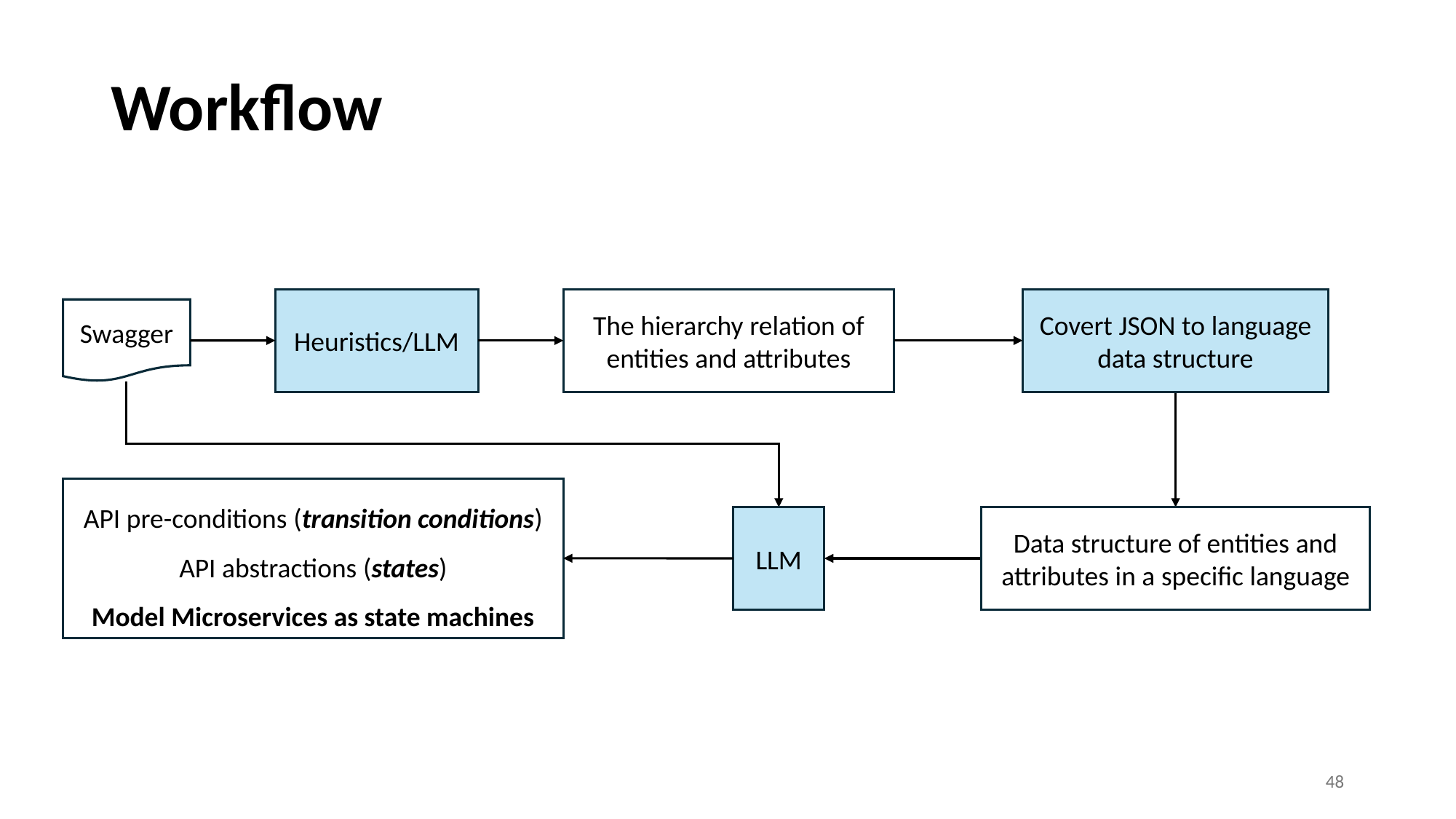

# Workflow
Heuristics/LLM
The hierarchy relation of entities and attributes
Covert JSON to language data structure
Swagger
API pre-conditions (transition conditions)
API abstractions (states)
Model Microservices as state machines
LLM
Data structure of entities and attributes in a specific language
48